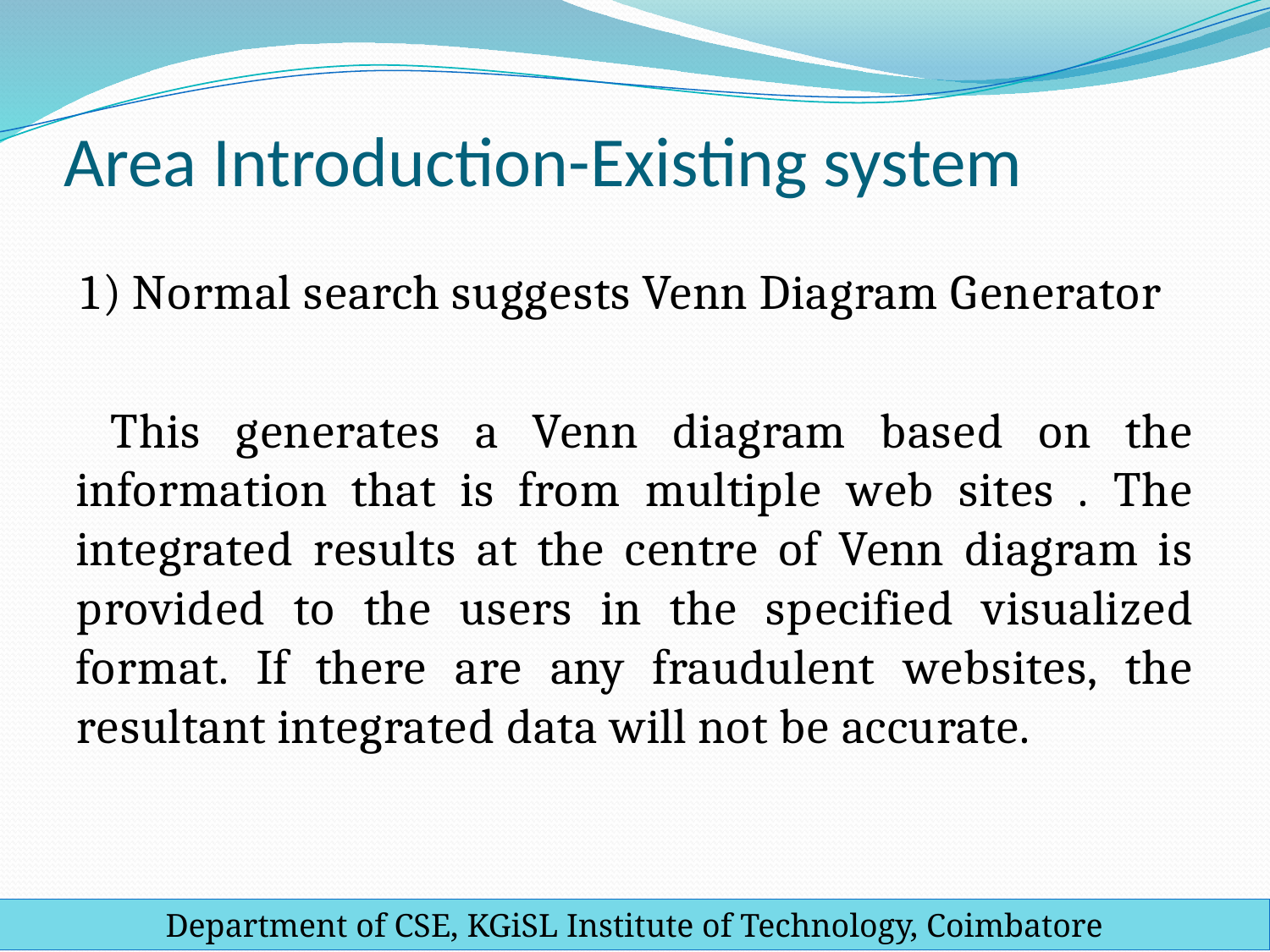

# Area Introduction-Existing system
1) Normal search suggests Venn Diagram Generator

 This generates a Venn diagram based on the information that is from multiple web sites . The integrated results at the centre of Venn diagram is provided to the users in the specified visualized format. If there are any fraudulent websites, the resultant integrated data will not be accurate.

Department of CSE, KGiSL Institute of Technology, Coimbatore